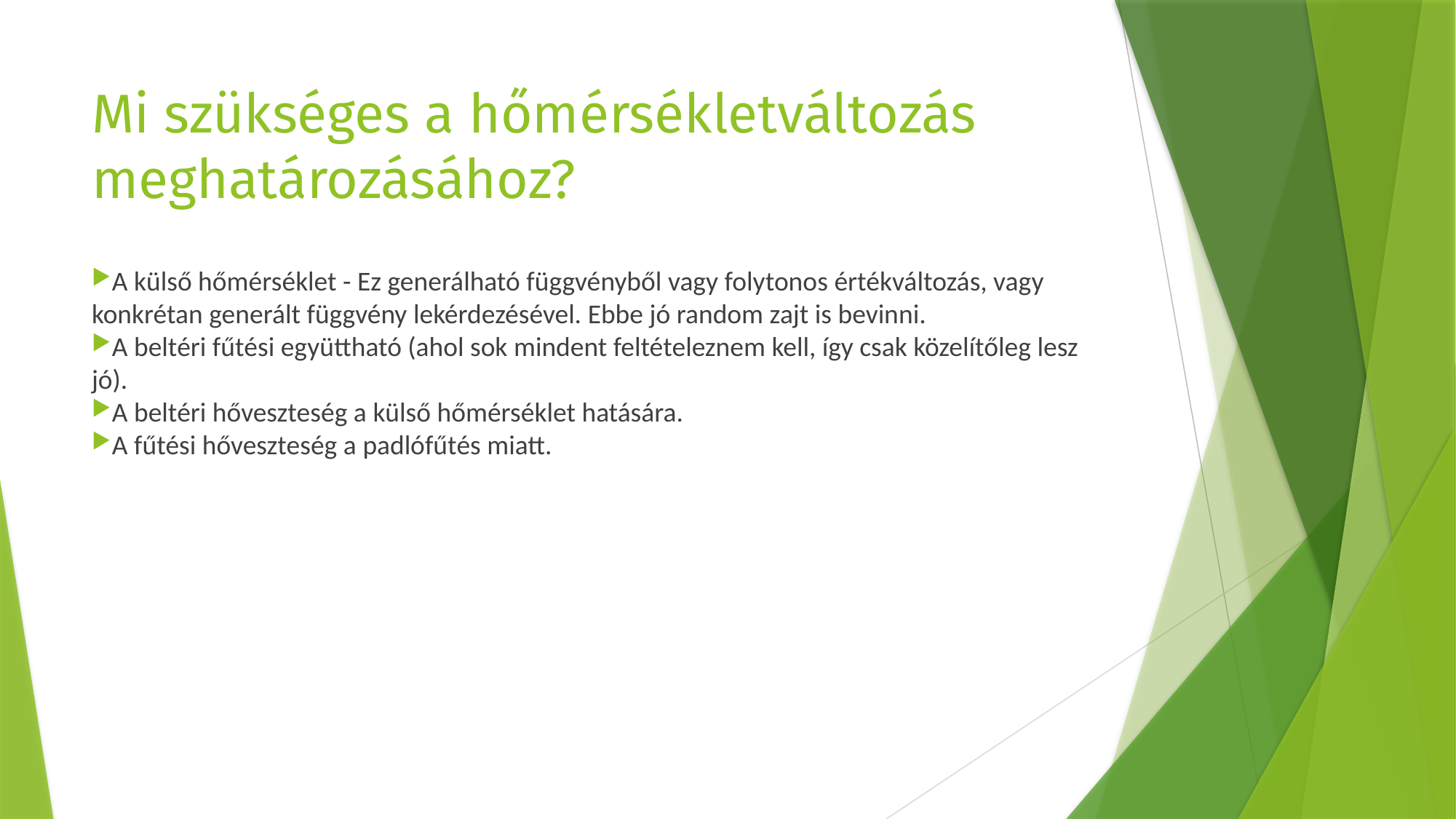

# Mi szükséges a hőmérsékletváltozás meghatározásához?
A külső hőmérséklet - Ez generálható függvényből vagy folytonos értékváltozás, vagy konkrétan generált függvény lekérdezésével. Ebbe jó random zajt is bevinni.
A beltéri fűtési együttható (ahol sok mindent feltételeznem kell, így csak közelítőleg lesz jó).
A beltéri hőveszteség a külső hőmérséklet hatására.
A fűtési hőveszteség a padlófűtés miatt.